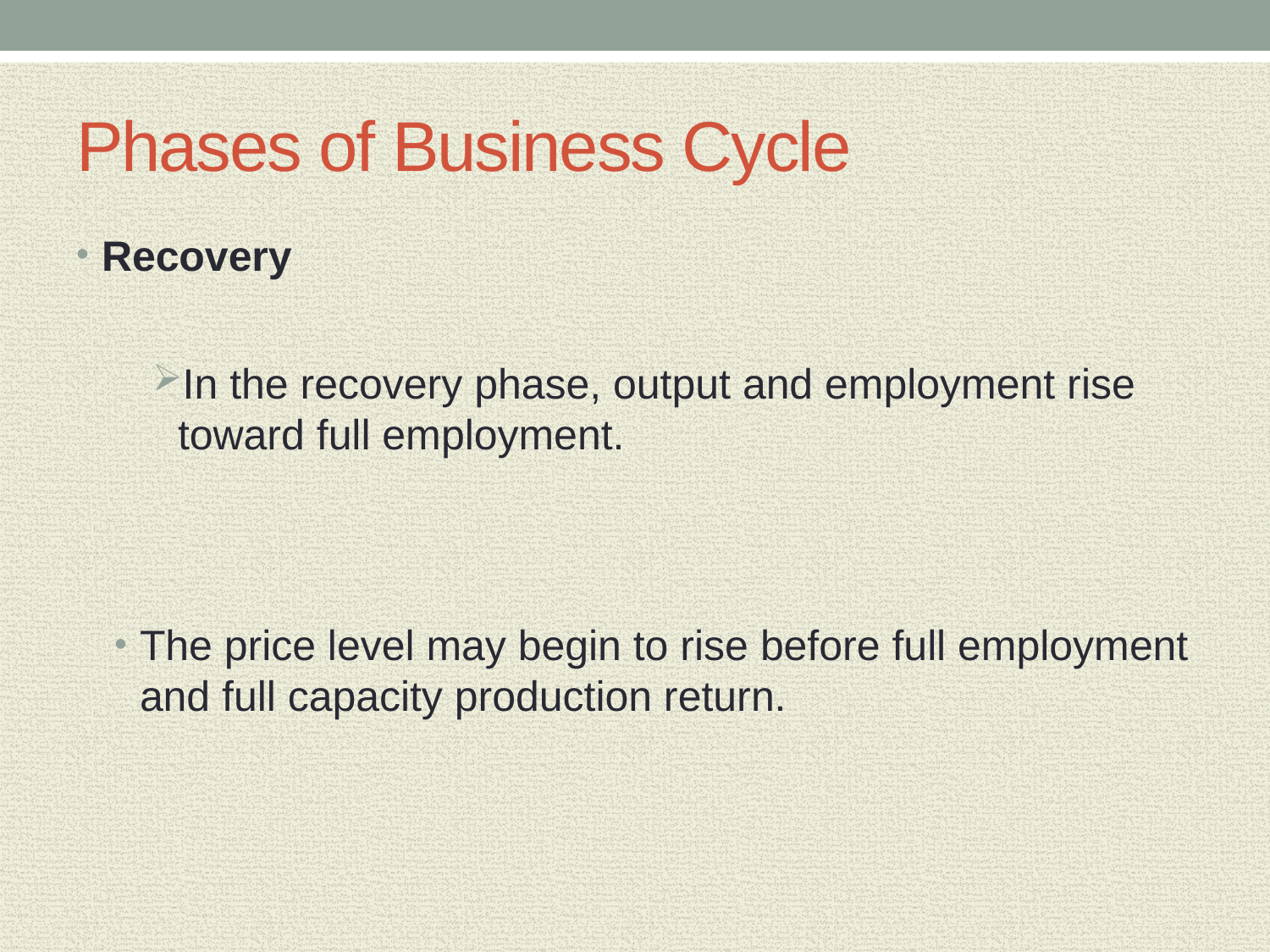

# Phases of Business Cycle
Recovery

In the recovery phase, output and employment rise toward full employment.

The price level may begin to rise before full employment and full capacity production return.